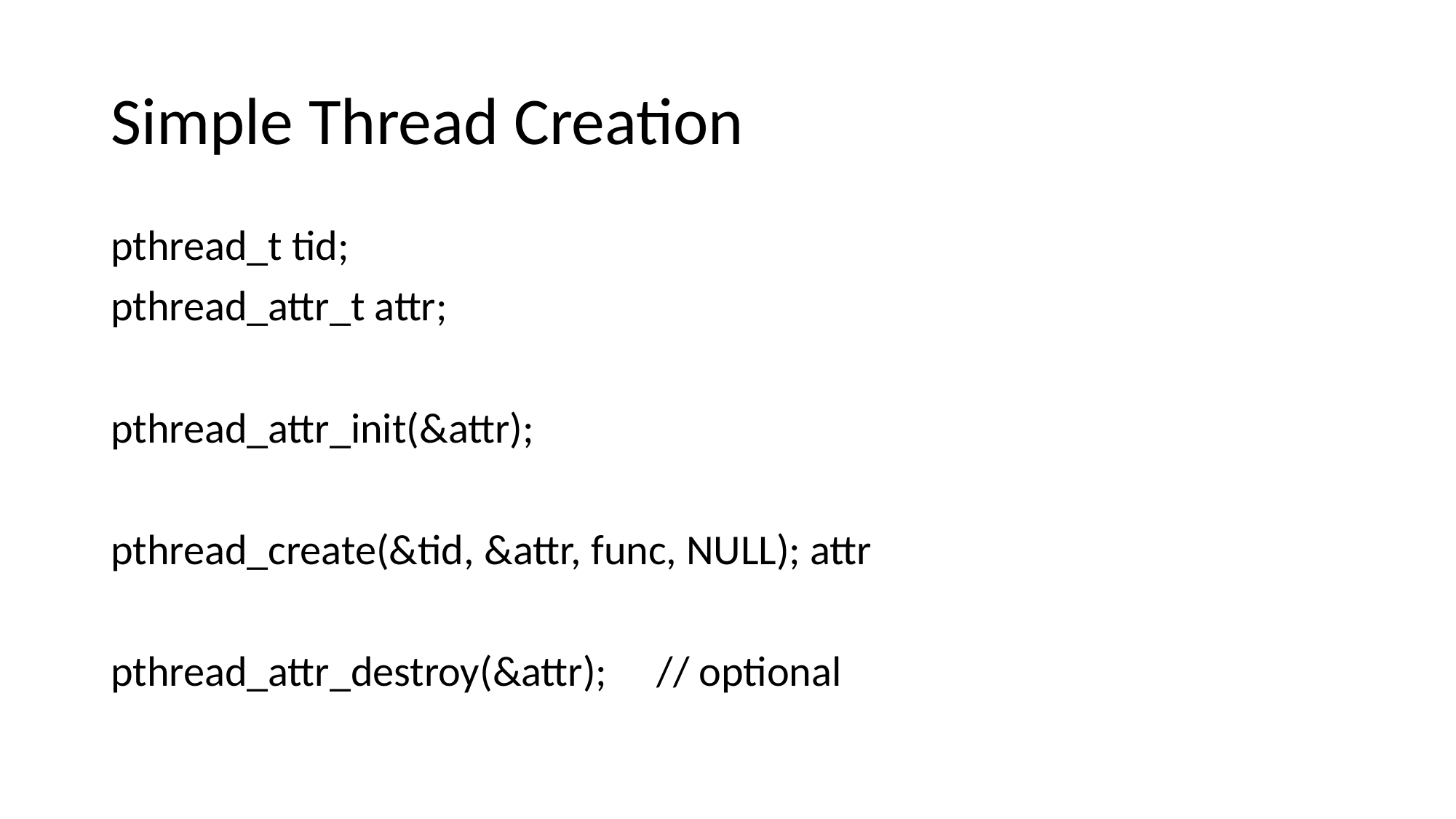

# Simple Thread Creation
pthread_t tid;
pthread_attr_t attr;

pthread_attr_init(&attr);

pthread_create(&tid, &attr, func, NULL); attr

pthread_attr_destroy(&attr);	// optional